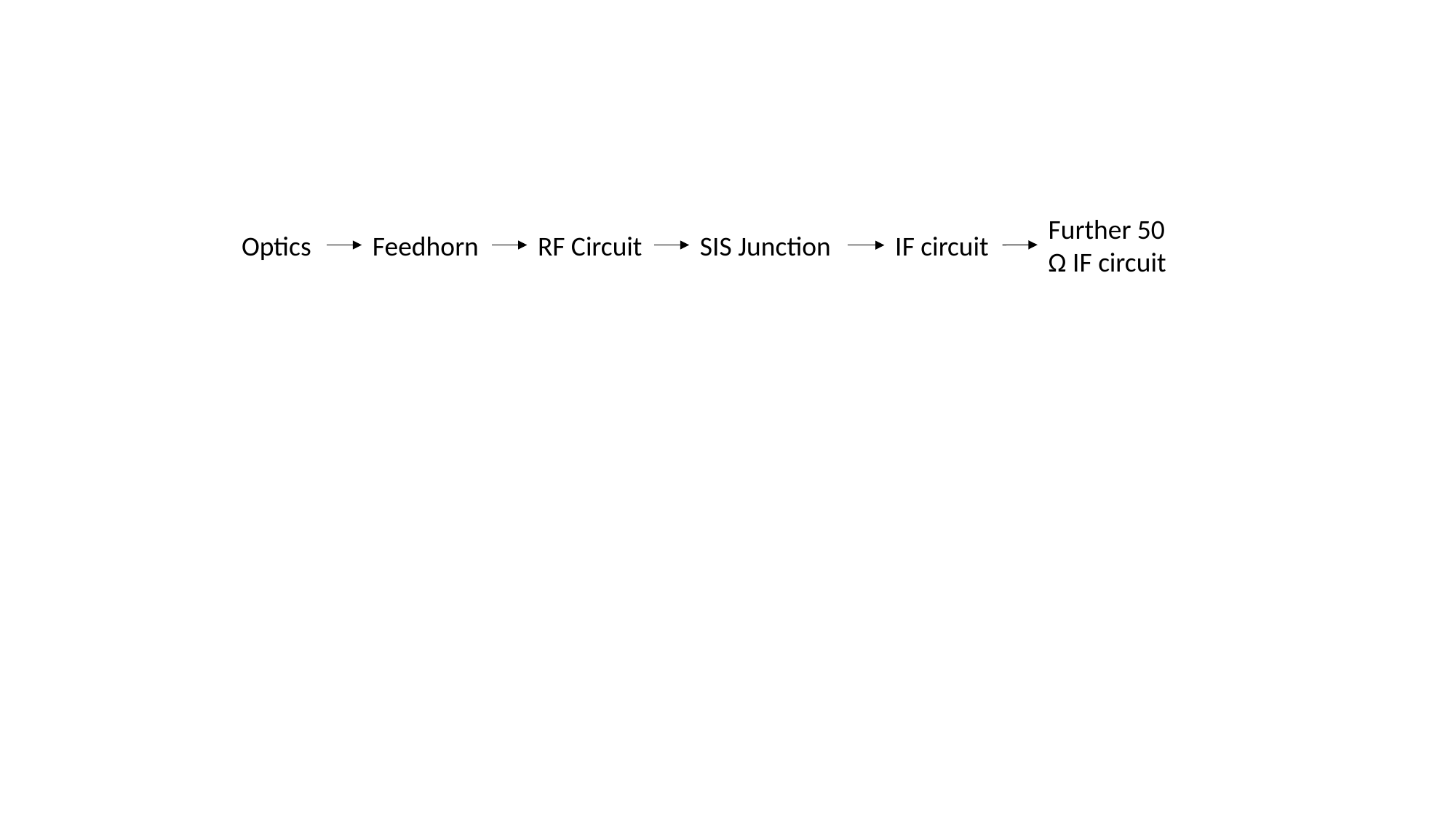

Further 50 Ω IF circuit
Optics
Feedhorn
RF Circuit
SIS Junction
IF circuit